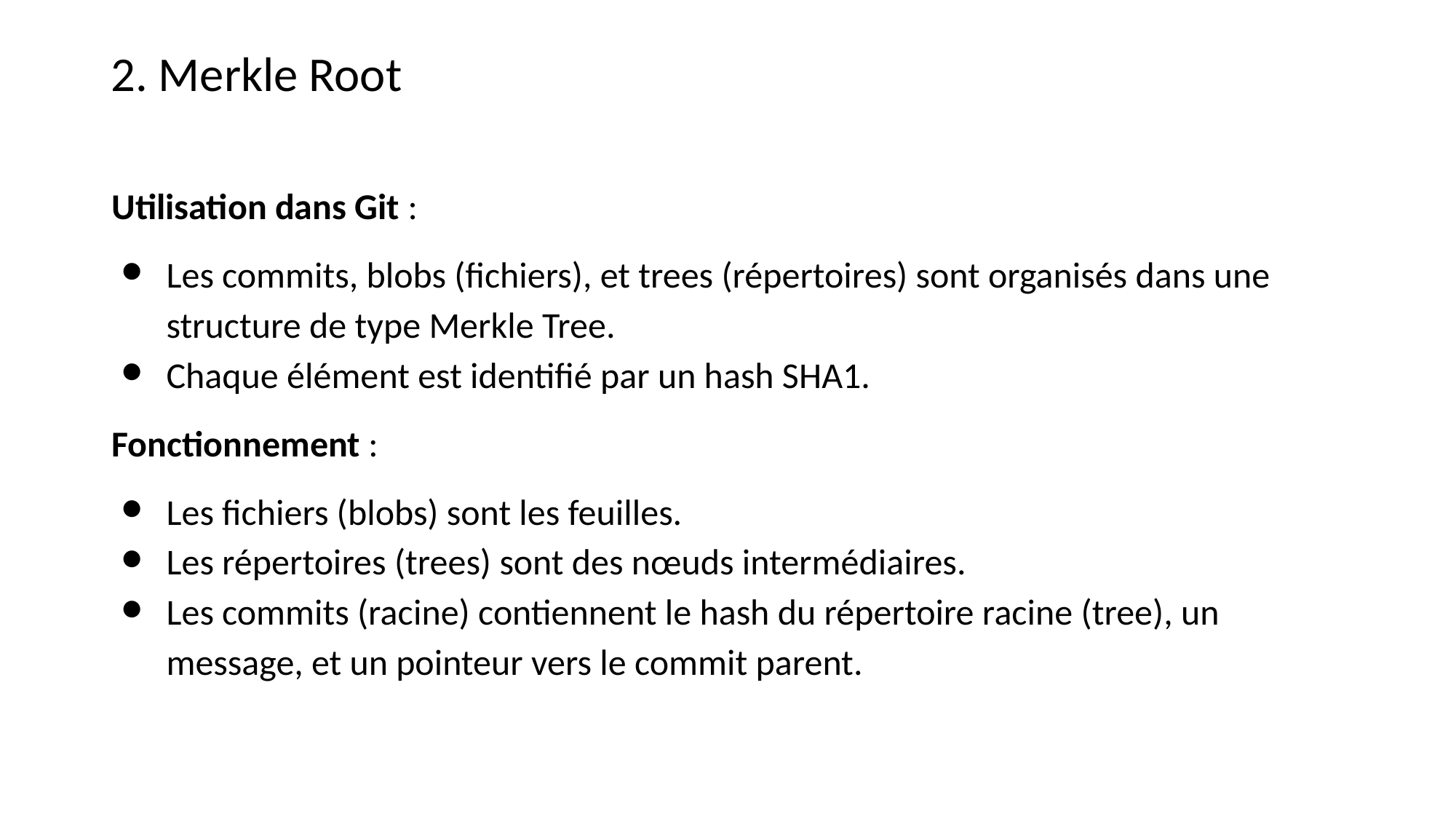

2. Merkle Root
Utilisation dans Git :
Les commits, blobs (fichiers), et trees (répertoires) sont organisés dans une structure de type Merkle Tree.
Chaque élément est identifié par un hash SHA1.
Fonctionnement :
Les fichiers (blobs) sont les feuilles.
Les répertoires (trees) sont des nœuds intermédiaires.
Les commits (racine) contiennent le hash du répertoire racine (tree), un message, et un pointeur vers le commit parent.